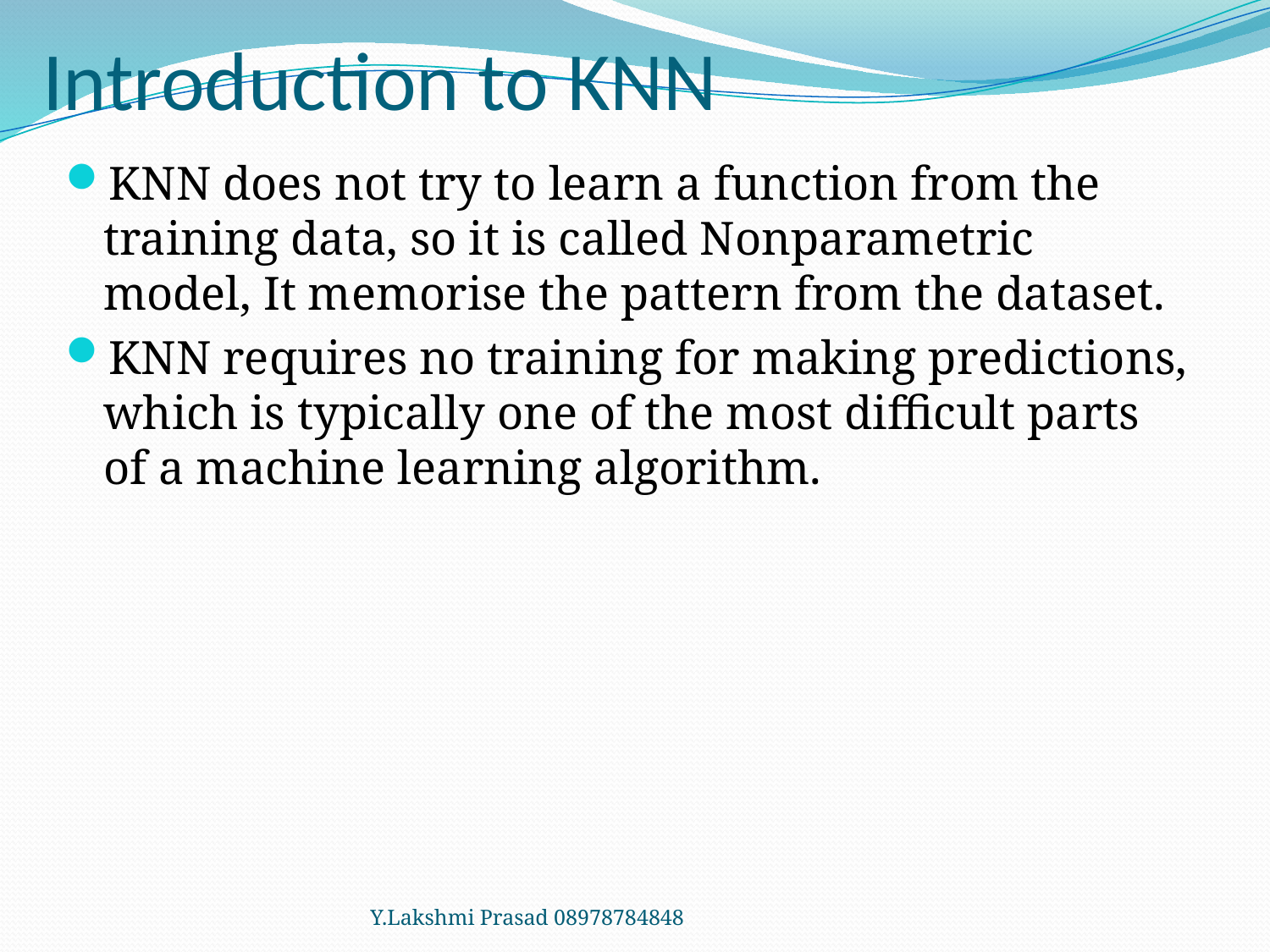

# Introduction to KNN
KNN does not try to learn a function from the training data, so it is called Nonparametric model, It memorise the pattern from the dataset.
KNN requires no training for making predictions, which is typically one of the most difficult parts of a machine learning algorithm.

Y.Lakshmi Prasad 08978784848